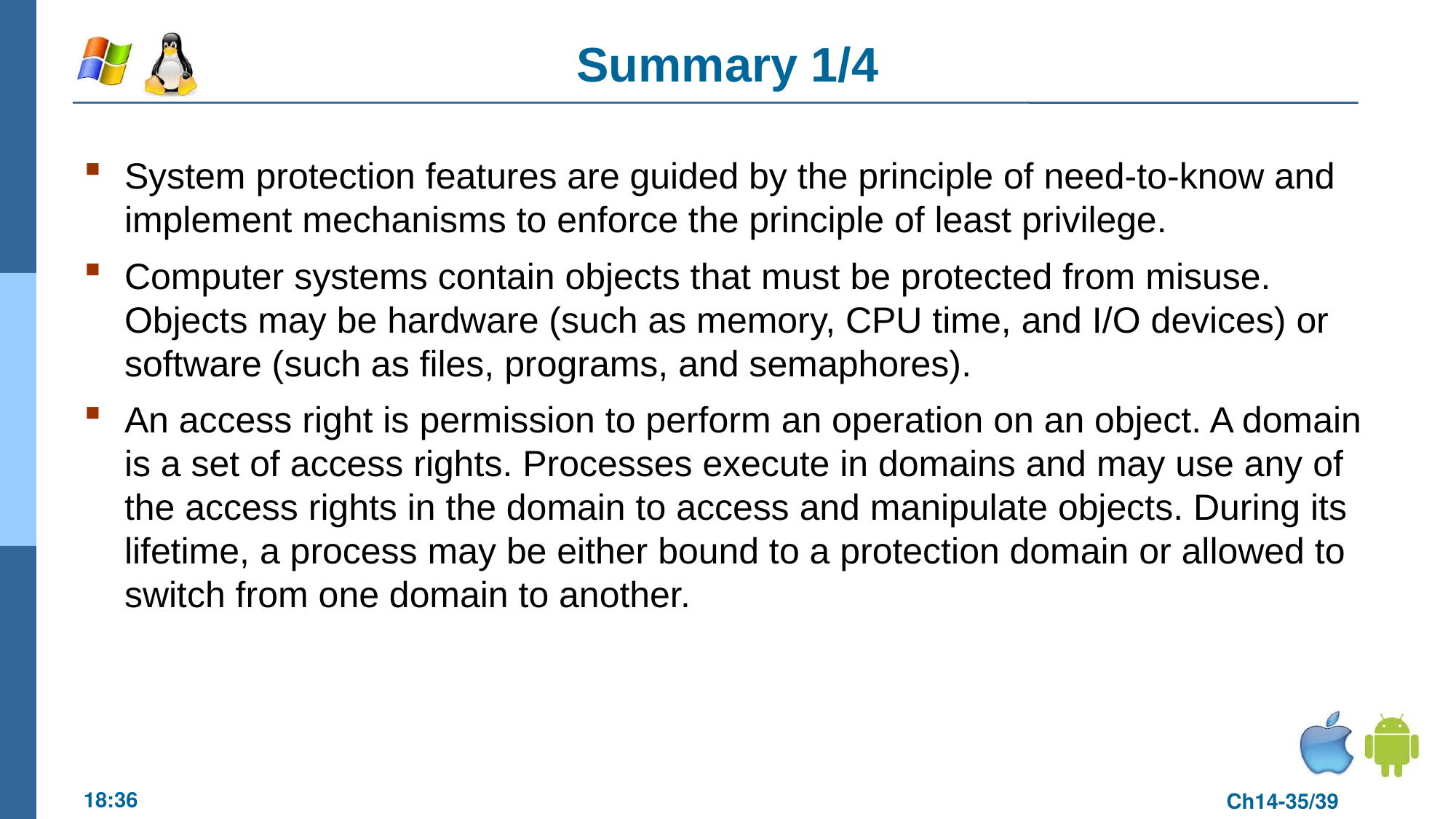

# Summary 1/4
System protection features are guided by the principle of need-to-know and implement mechanisms to enforce the principle of least privilege.
Computer systems contain objects that must be protected from misuse. Objects may be hardware (such as memory, CPU time, and I/O devices) or software (such as files, programs, and semaphores).
An access right is permission to perform an operation on an object. A domain is a set of access rights. Processes execute in domains and may use any of the access rights in the domain to access and manipulate objects. During its lifetime, a process may be either bound to a protection domain or allowed to switch from one domain to another.